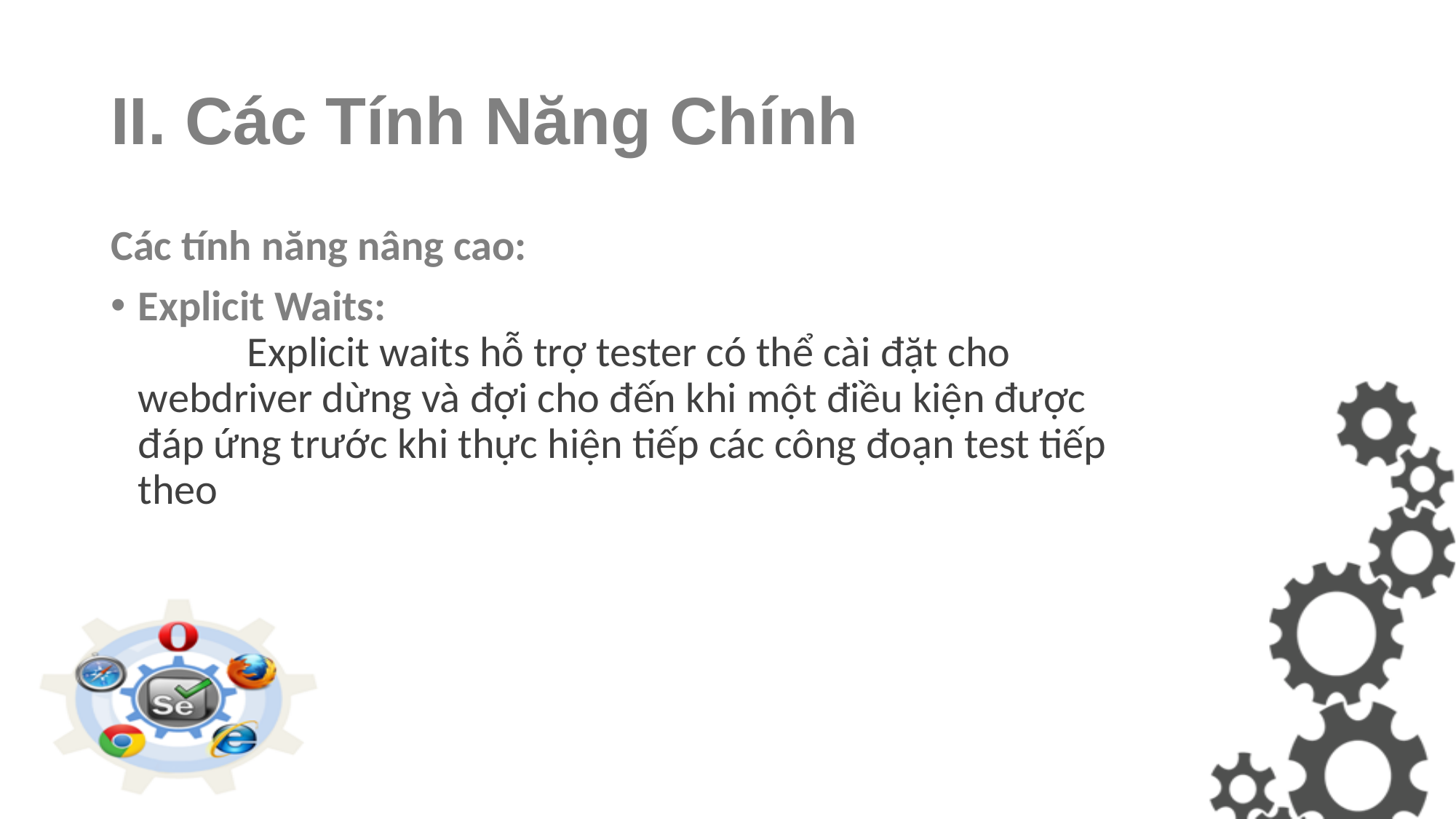

# II. Các Tính Năng Chính
Các tính năng nâng cao:
Explicit Waits:
	Explicit waits hỗ trợ tester có thể cài đặt cho webdriver dừng và đợi cho đến khi một điều kiện được đáp ứng trước khi thực hiện tiếp các công đoạn test tiếp theo